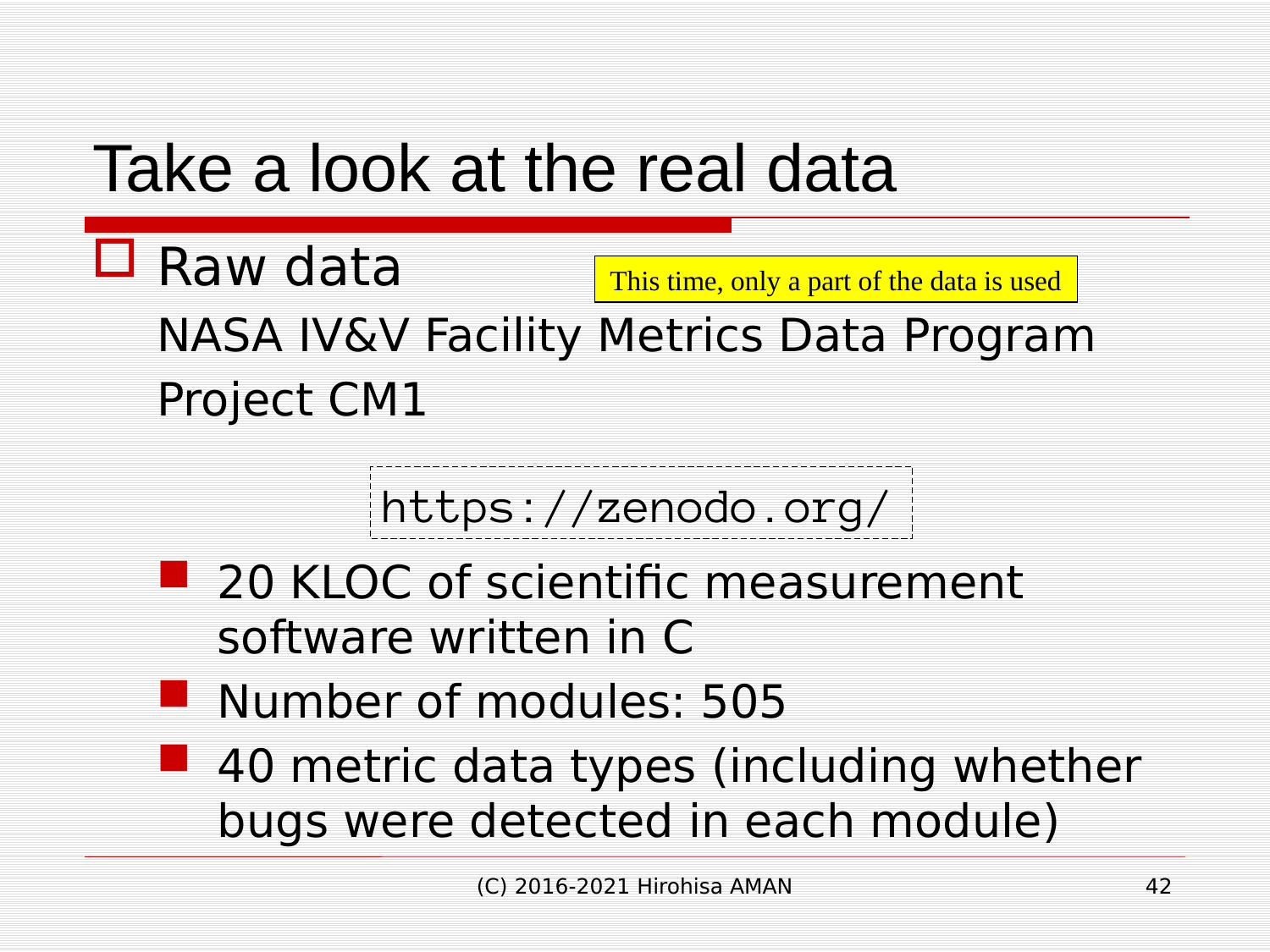

# Take a look at the real data
Raw data
NASA IV&V Facility Metrics Data Program
Project CM1

20 KLOC of scientific measurement software written in C
Number of modules: 505
40 metric data types (including whether bugs were detected in each module)

This time, only a part of the data is used
https://zenodo.org/
(C) 2016-2021 Hirohisa AMAN
42